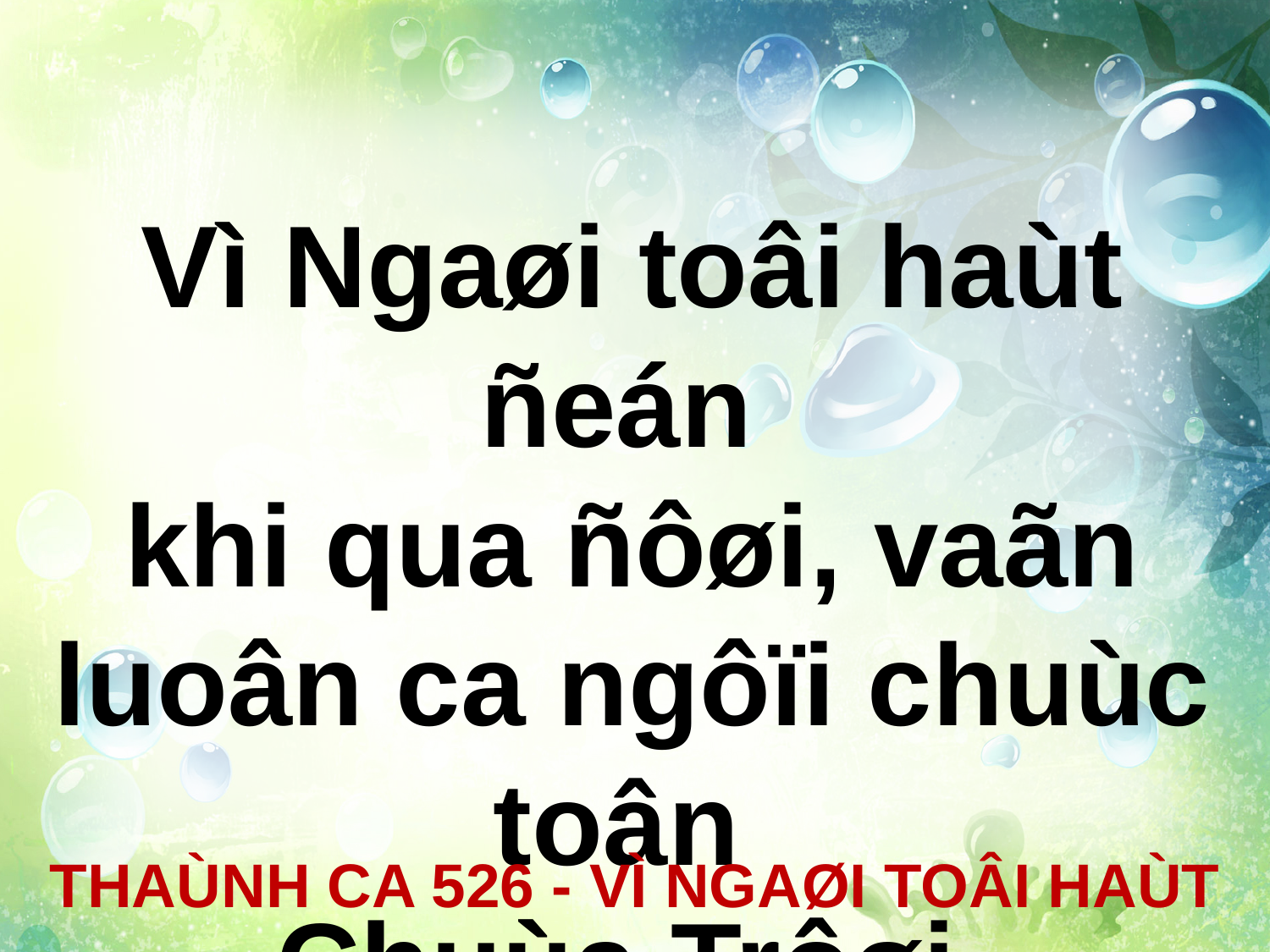

Vì Ngaøi toâi haùt ñeán
khi qua ñôøi, vaãn luoân ca ngôïi chuùc toân
Chuùa Trôøi.
THAÙNH CA 526 - VÌ NGAØI TOÂI HAÙT